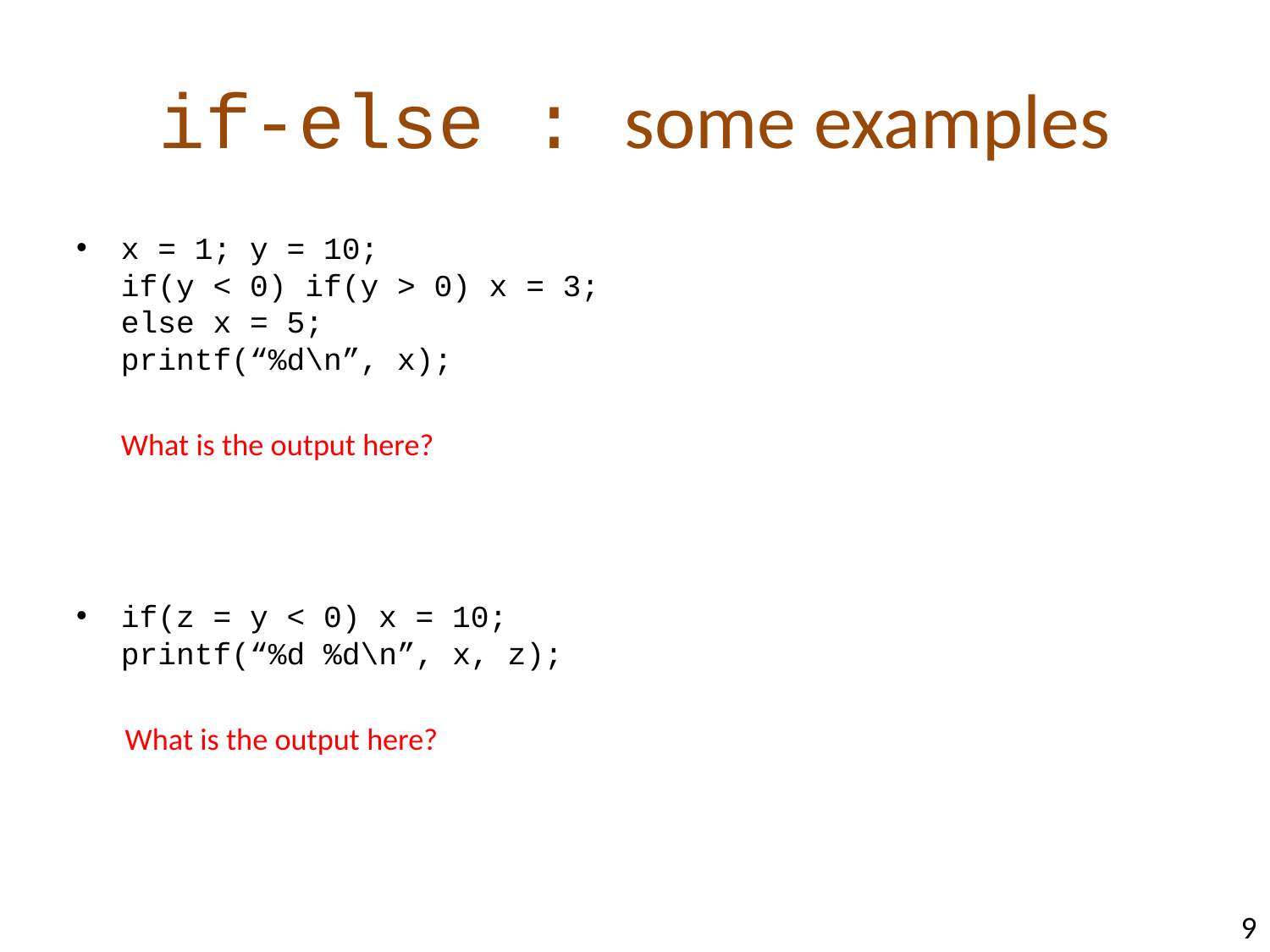

# if-else : some examples
x = 1; y = 10;
if(y < 0) if(y > 0) x = 3;
else x = 5;
printf(“%d\n”, x);

	What is the output here?

if(z = y < 0) x = 10;
printf(“%d %d\n”, x, z);

       What is the output here?

9